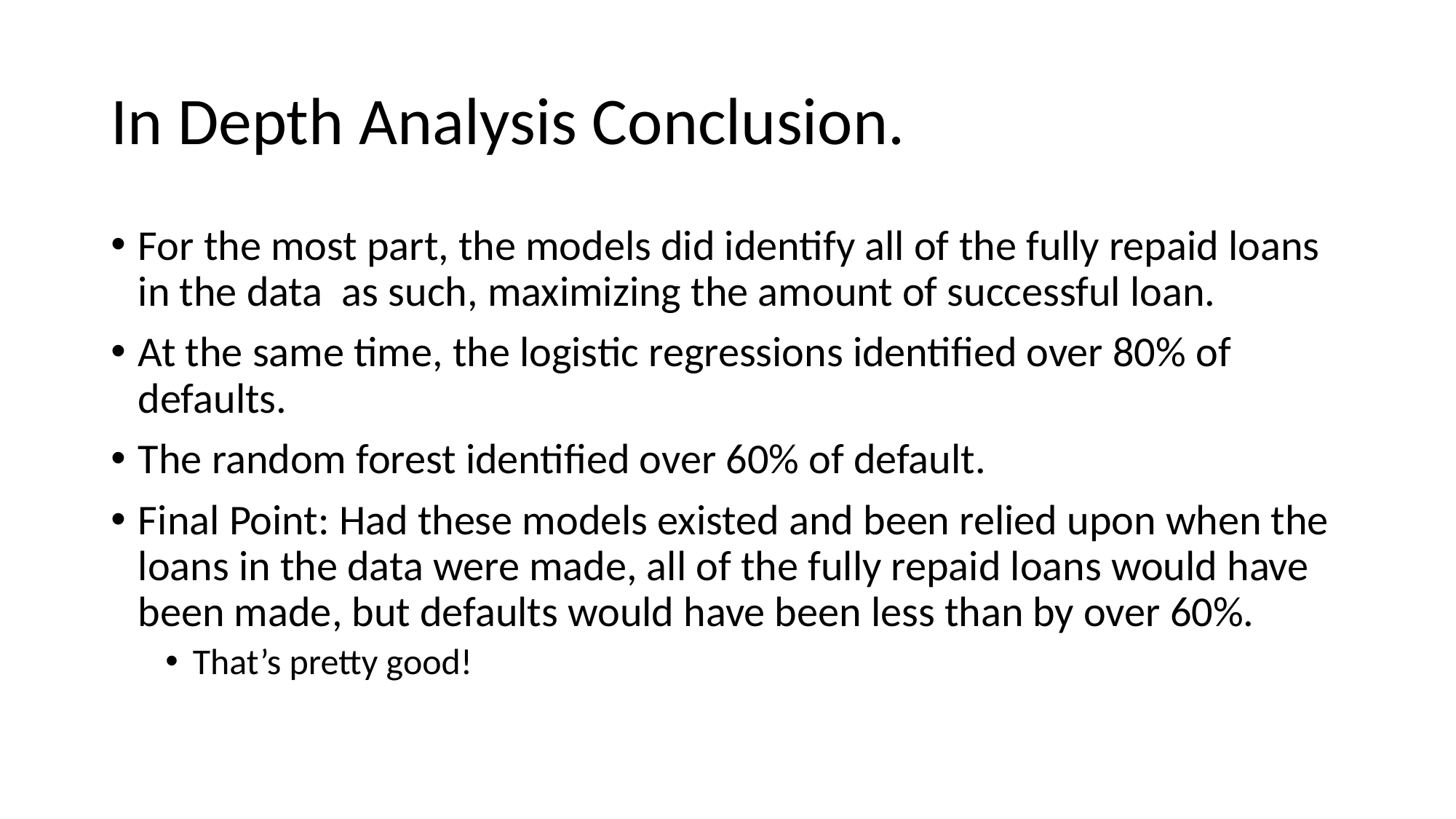

# In Depth Analysis Conclusion.
For the most part, the models did identify all of the fully repaid loans in the data  as such, maximizing the amount of successful loan.
At the same time, the logistic regressions identified over 80% of defaults.
The random forest identified over 60% of default.
Final Point: Had these models existed and been relied upon when the loans in the data were made, all of the fully repaid loans would have been made, but defaults would have been less than by over 60%.
That’s pretty good!